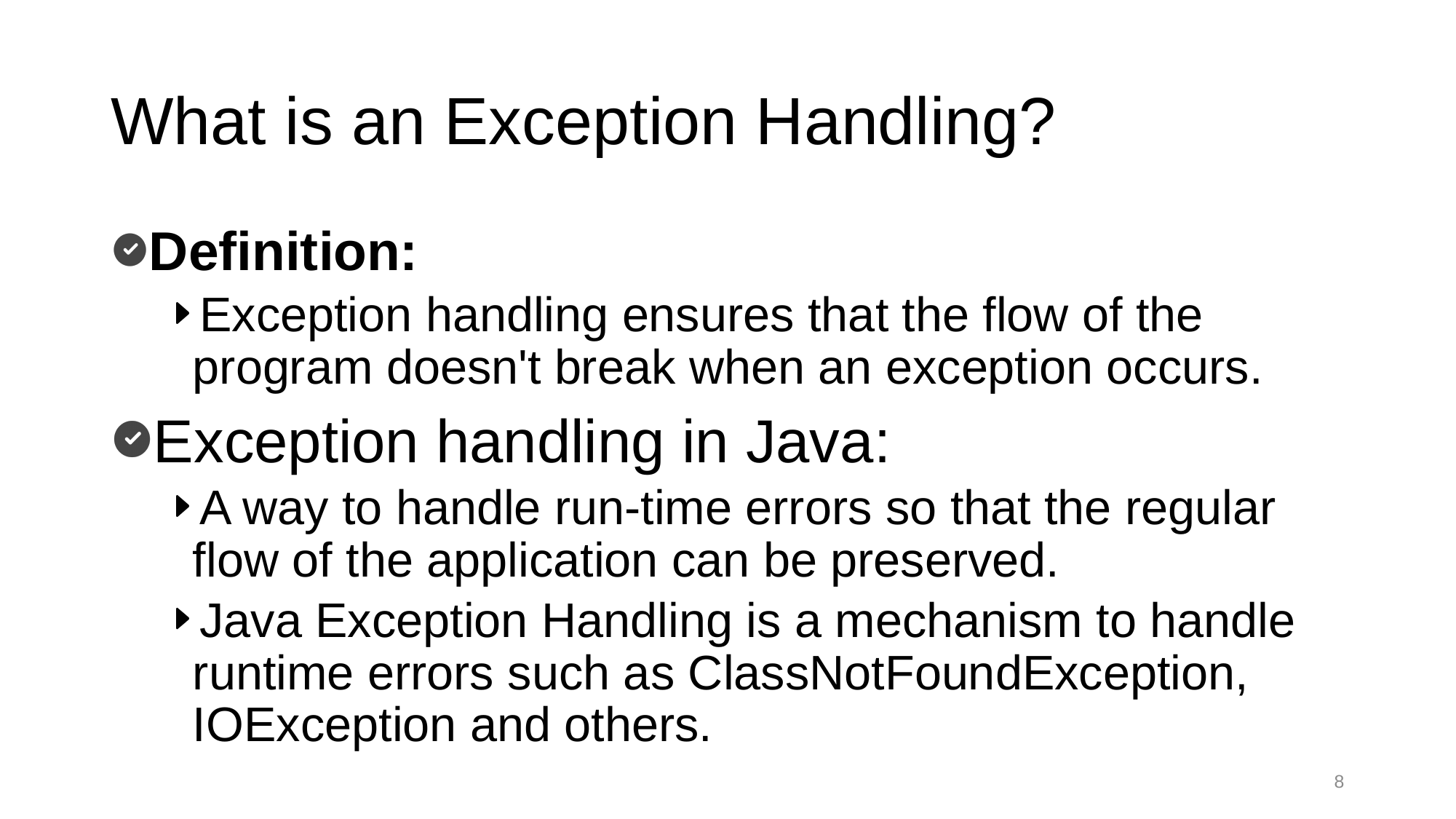

# What is an Exception Handling?
Definition:
Exception handling ensures that the flow of the program doesn't break when an exception occurs.
Exception handling in Java:
A way to handle run-time errors so that the regular flow of the application can be preserved.
Java Exception Handling is a mechanism to handle runtime errors such as ClassNotFoundException, IOException and others.
8